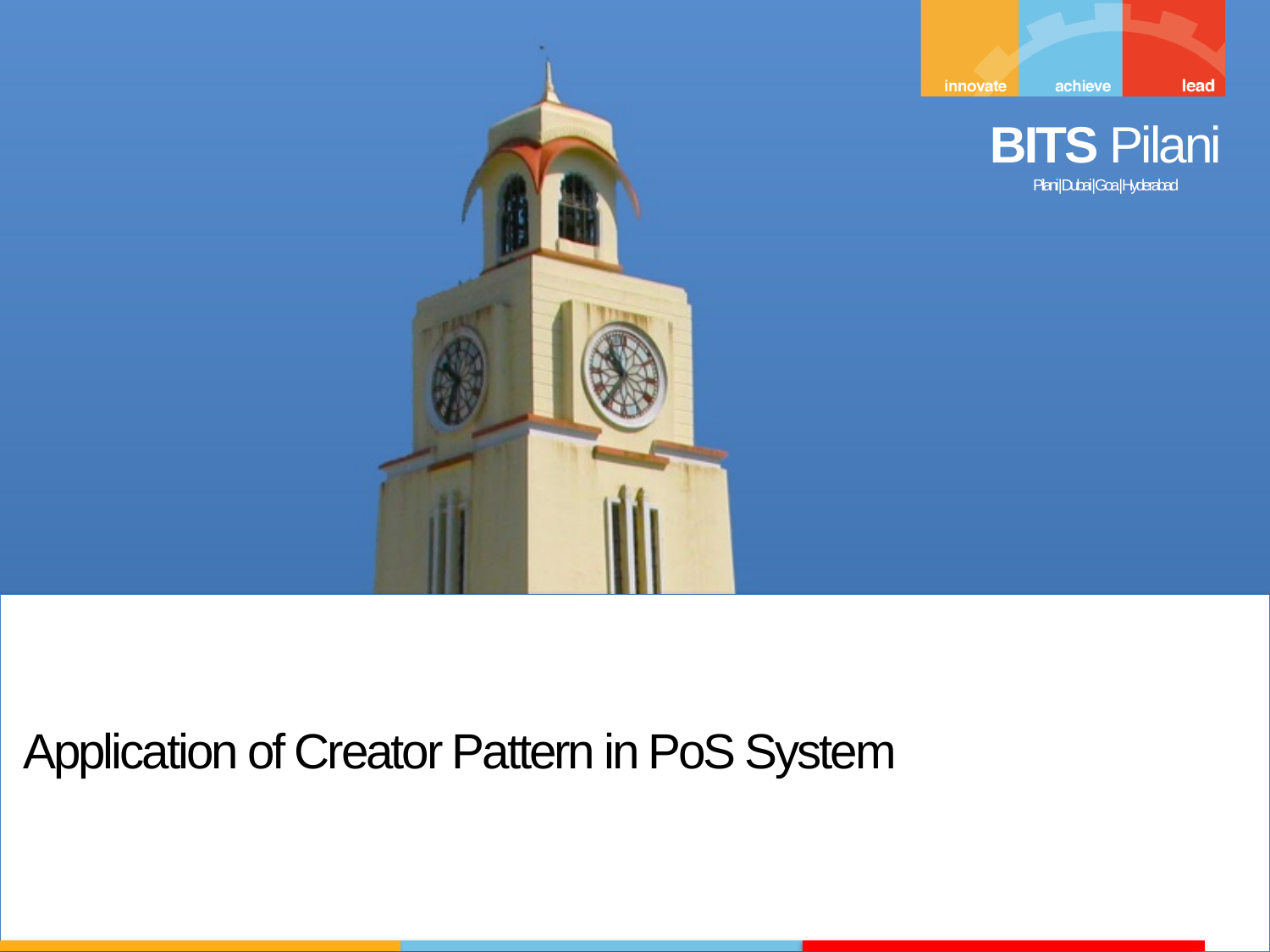

Application of Creator Pattern in PoS System